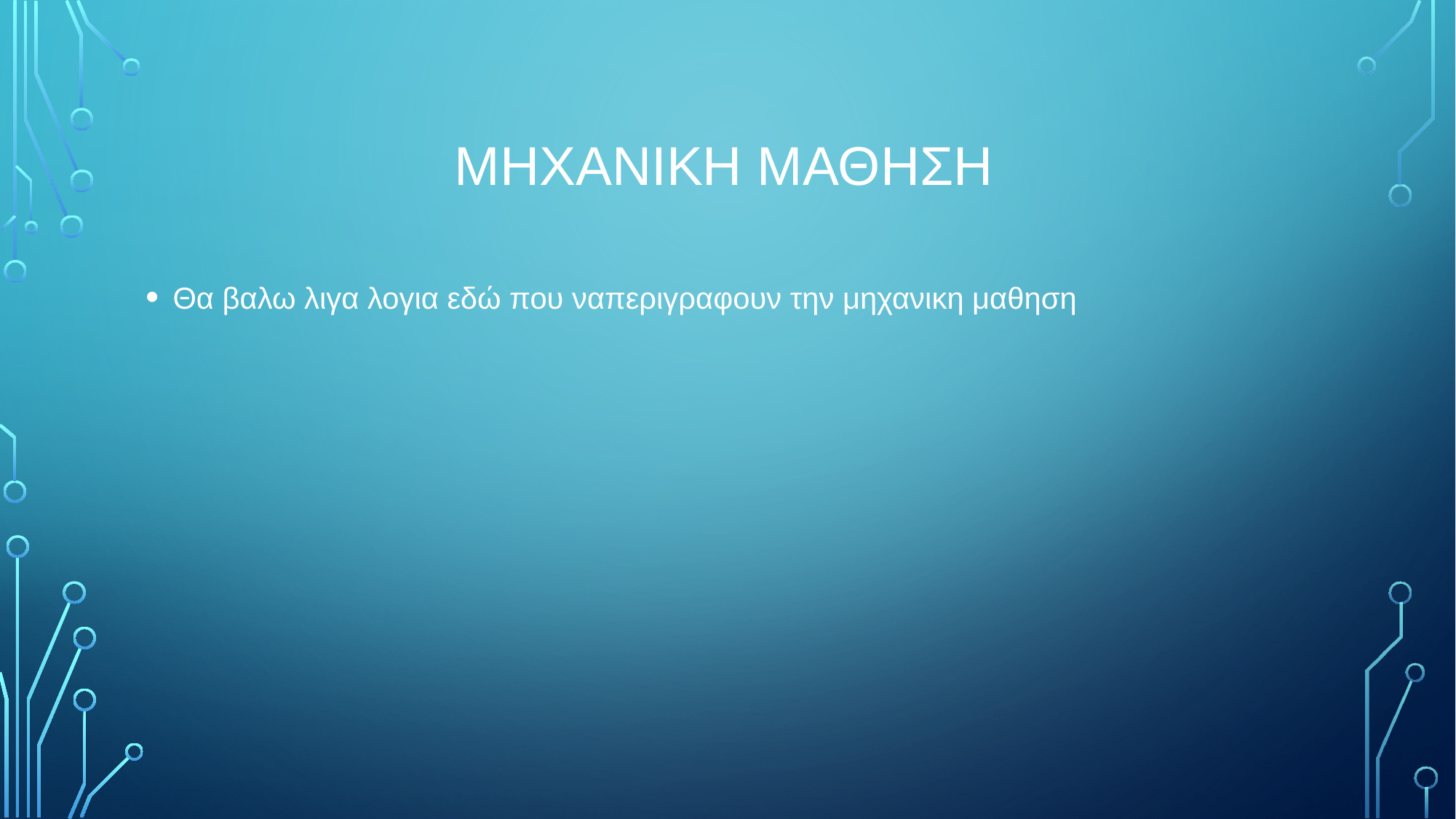

# ΜΗΧΑΝΙΚΗ ΜΑΘΗΣΗ
Θα βαλω λιγα λογια εδώ που ναπεριγραφουν την μηχανικη μαθηση